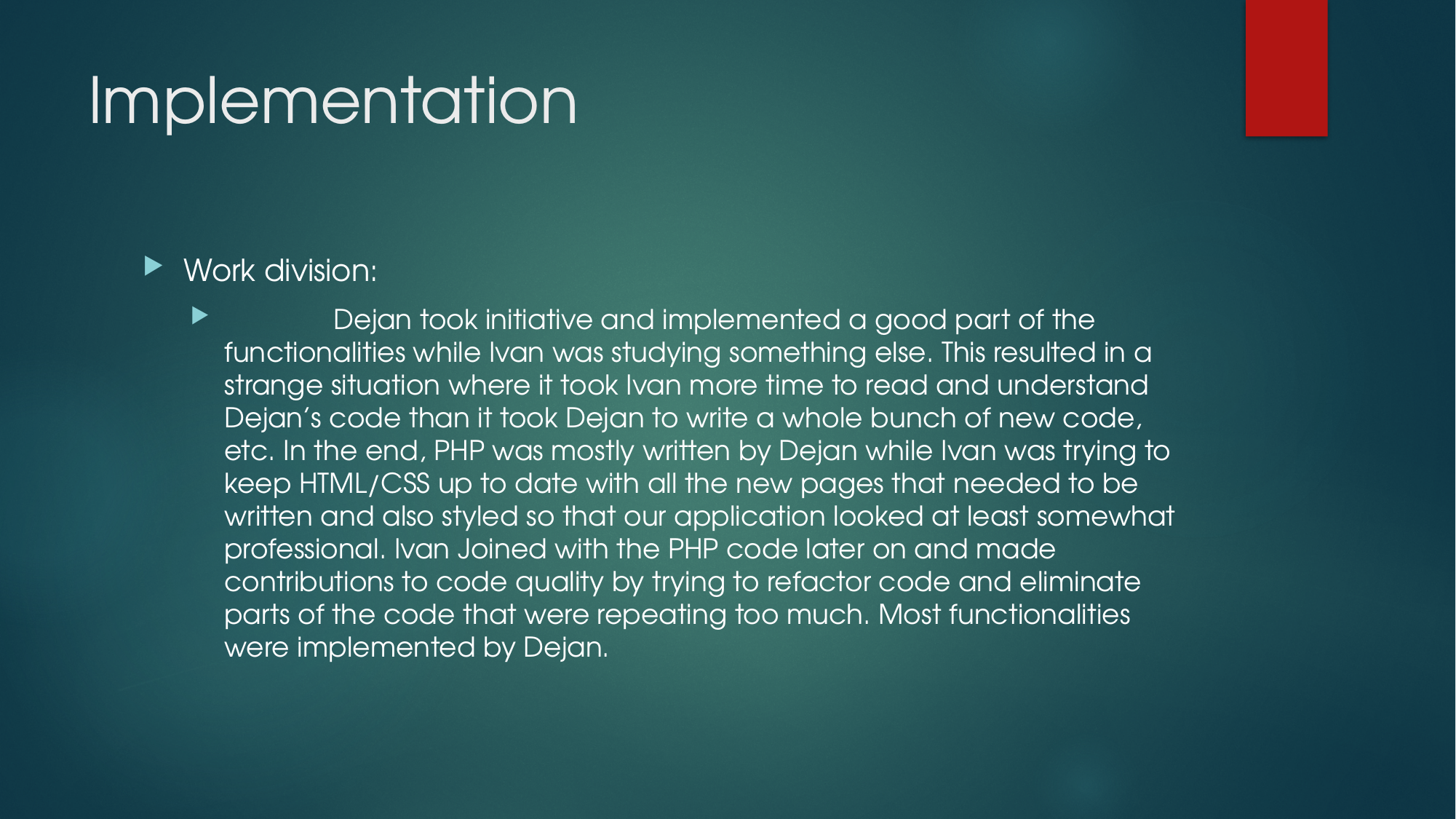

# Implementation
Work division:
	Dejan took initiative and implemented a good part of the functionalities while Ivan was studying something else. This resulted in a strange situation where it took Ivan more time to read and understand Dejan’s code than it took Dejan to write a whole bunch of new code, etc. In the end, PHP was mostly written by Dejan while Ivan was trying to keep HTML/CSS up to date with all the new pages that needed to be written and also styled so that our application looked at least somewhat professional. Ivan Joined with the PHP code later on and made contributions to code quality by trying to refactor code and eliminate parts of the code that were repeating too much. Most functionalities were implemented by Dejan.